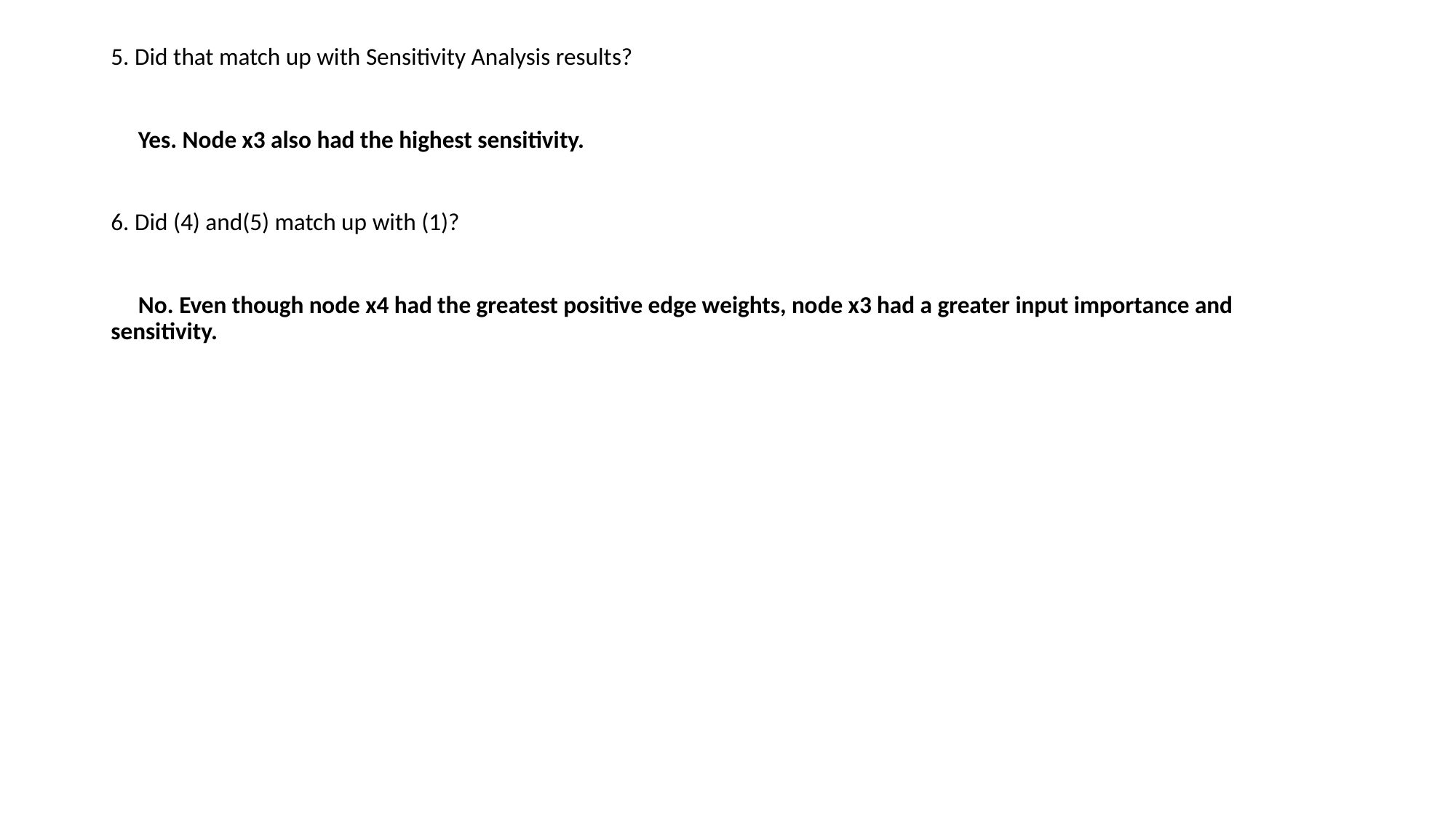

5. Did that match up with Sensitivity Analysis results?

     Yes. Node x3 also had the highest sensitivity.

6. Did (4) and(5) match up with (1)?

     No. Even though node x4 had the greatest positive edge weights, node x3 had a greater input importance and sensitivity.